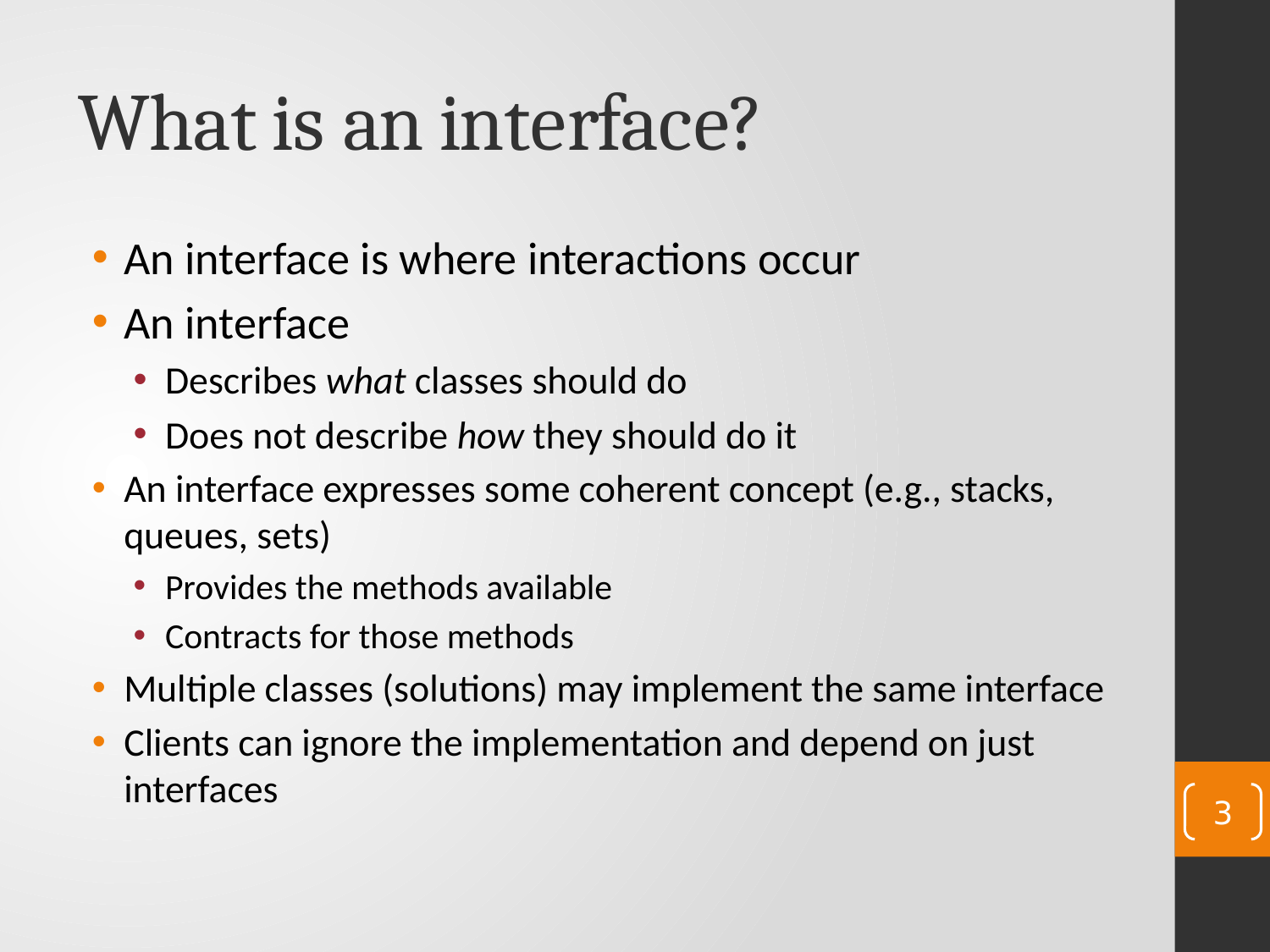

# What is an interface?
An interface is where interactions occur
An interface
Describes what classes should do
Does not describe how they should do it
An interface expresses some coherent concept (e.g., stacks, queues, sets)
Provides the methods available
Contracts for those methods
Multiple classes (solutions) may implement the same interface
Clients can ignore the implementation and depend on just interfaces

3